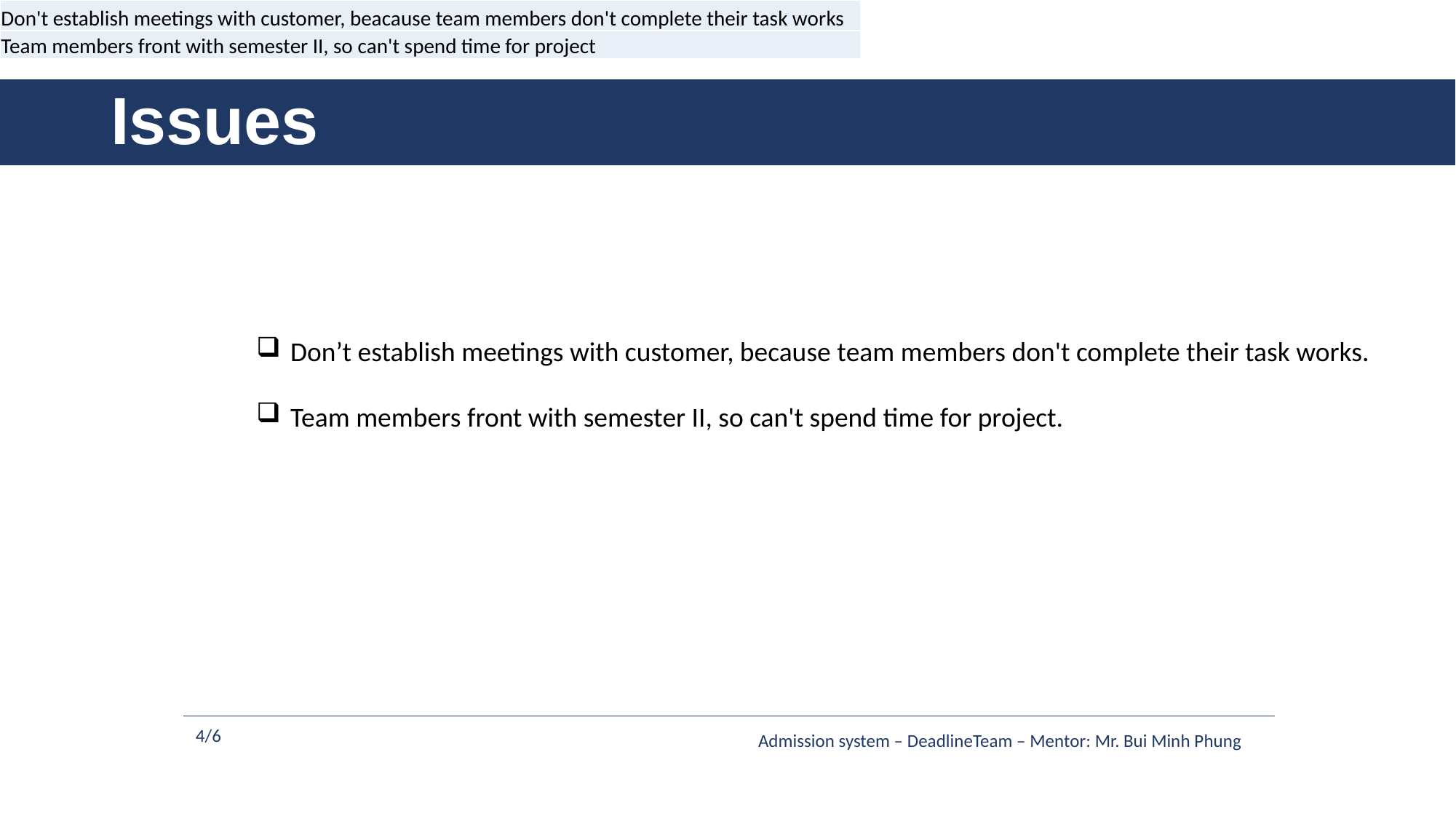

| Don't establish meetings with customer, beacause team members don't complete their task works |
| --- |
| Team members front with semester II, so can't spend time for project |
# Issues

Don’t establish meetings with customer, because team members don't complete their task works.

Team members front with semester II, so can't spend time for project.

4/6
Admission system – DeadlineTeam – Mentor: Mr. Bui Minh Phung